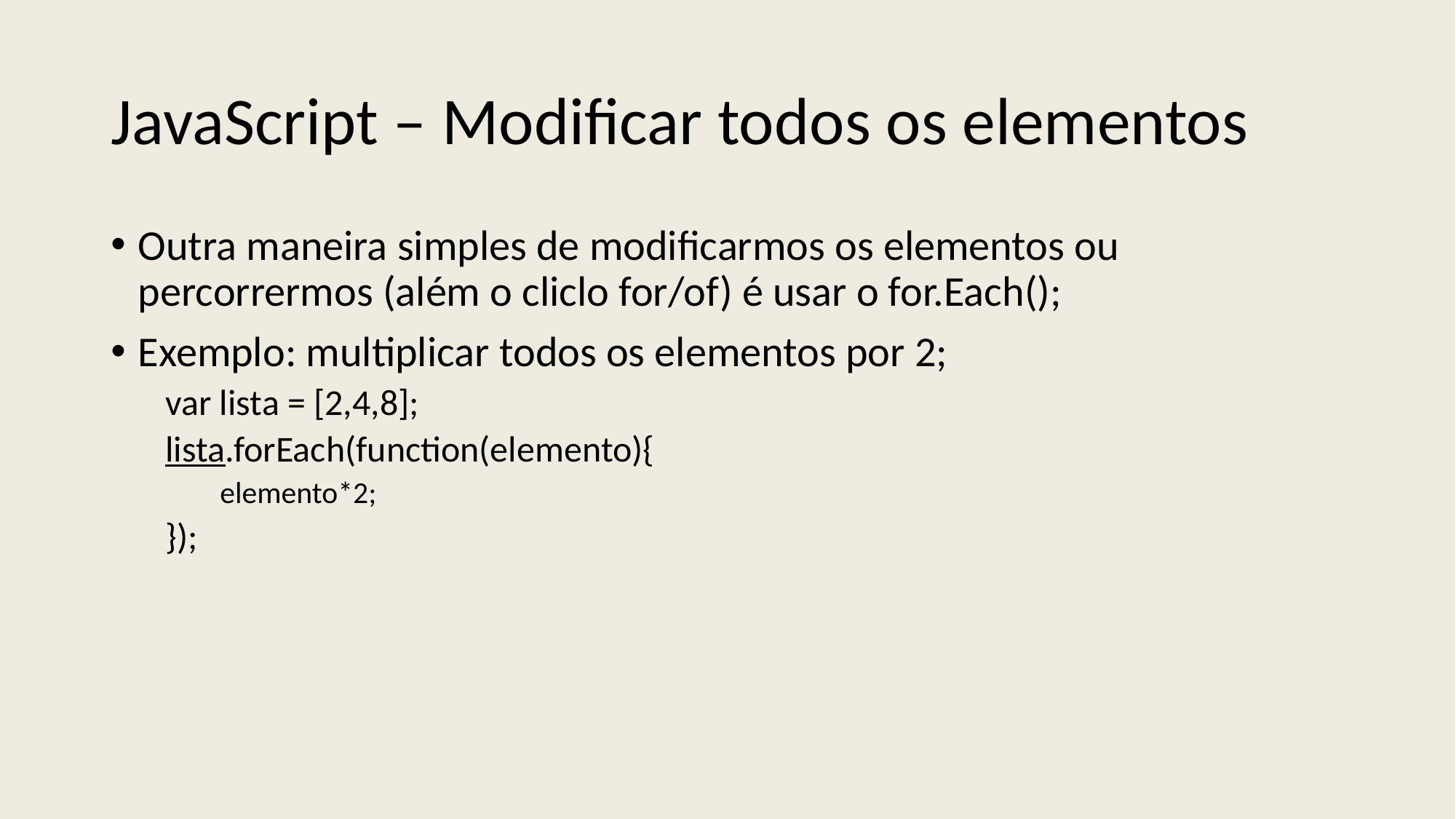

# JavaScript – Modificar todos os elementos
Outra maneira simples de modificarmos os elementos ou percorrermos (além o cliclo for/of) é usar o for.Each();
Exemplo: multiplicar todos os elementos por 2;
var lista = [2,4,8];
lista.forEach(function(elemento){
elemento*2;
});